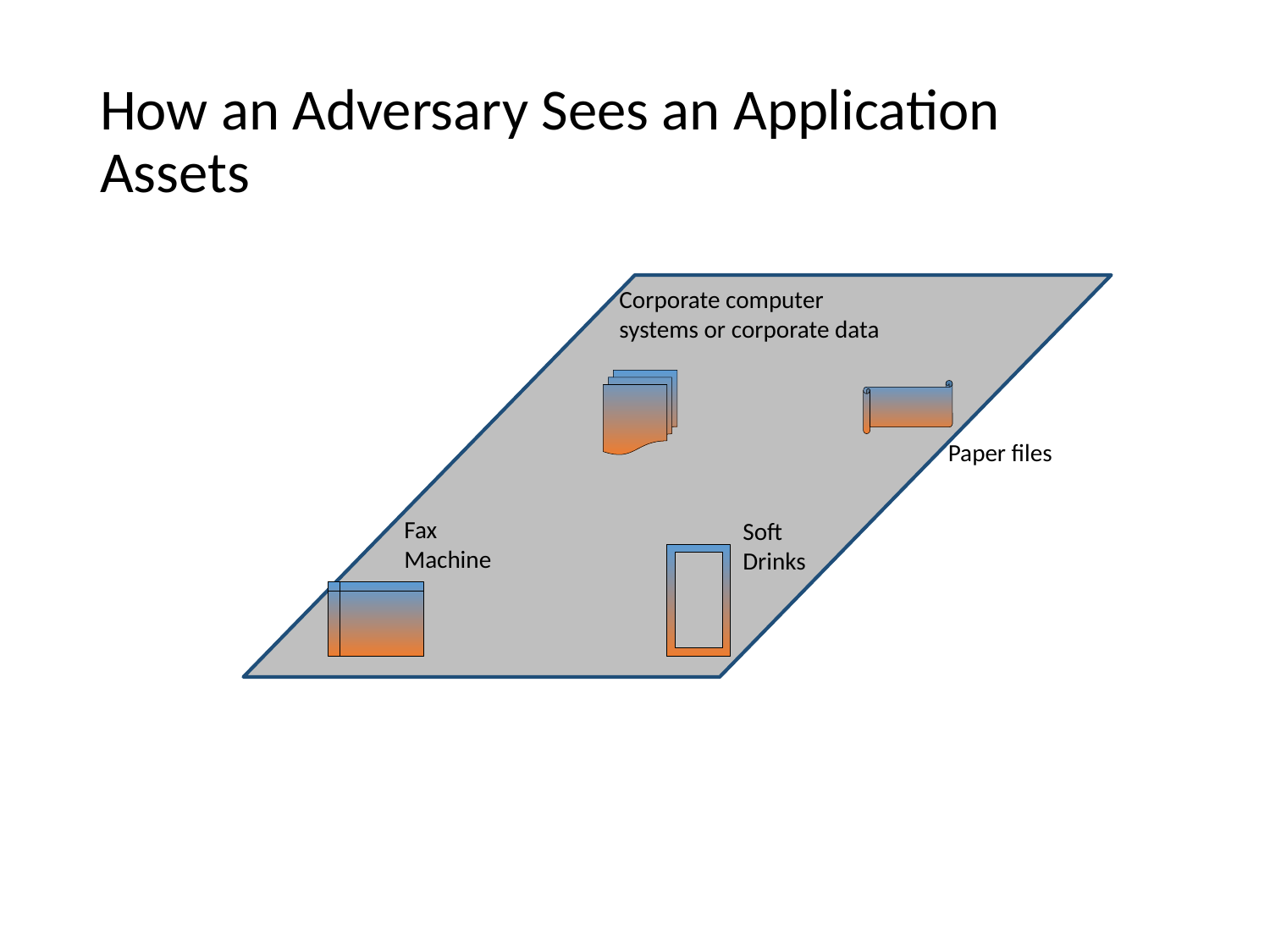

# How an Adversary Sees an Application Assets

Corporate computer systems or corporate data

Paper files
Fax Machine
Soft Drinks